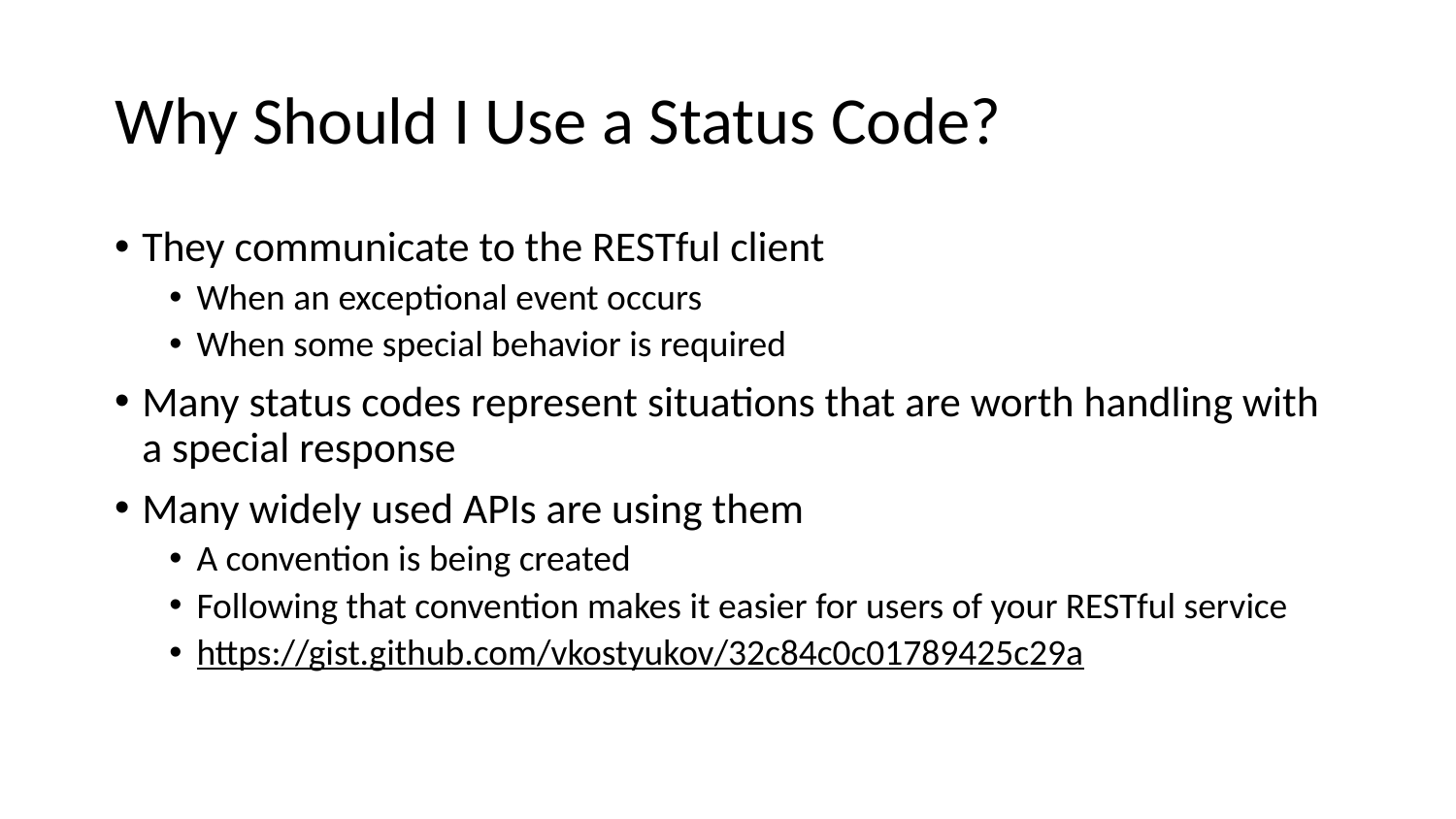

# Why Should I Use a Status Code?
They communicate to the RESTful client
When an exceptional event occurs
When some special behavior is required
Many status codes represent situations that are worth handling with a special response
Many widely used APIs are using them
A convention is being created
Following that convention makes it easier for users of your RESTful service
https://gist.github.com/vkostyukov/32c84c0c01789425c29a